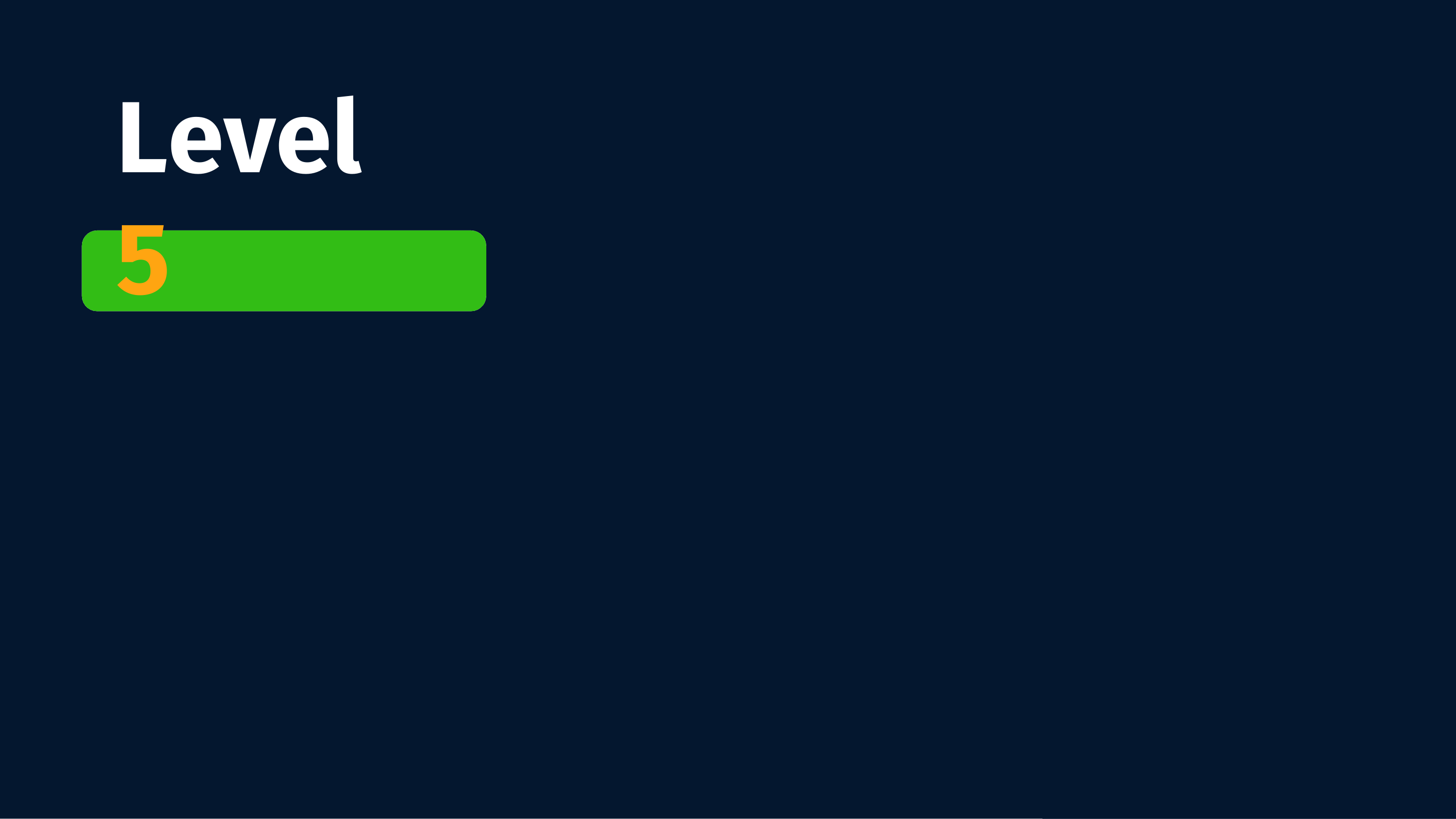

# Level 5

THESE ARE thŤngs that can be called advanced CSS  Ťt Ťs an Ťmportant chapter because we should know  but practŤcally Ťtna aap use nahŤ karenge
but pata hona chahŤye